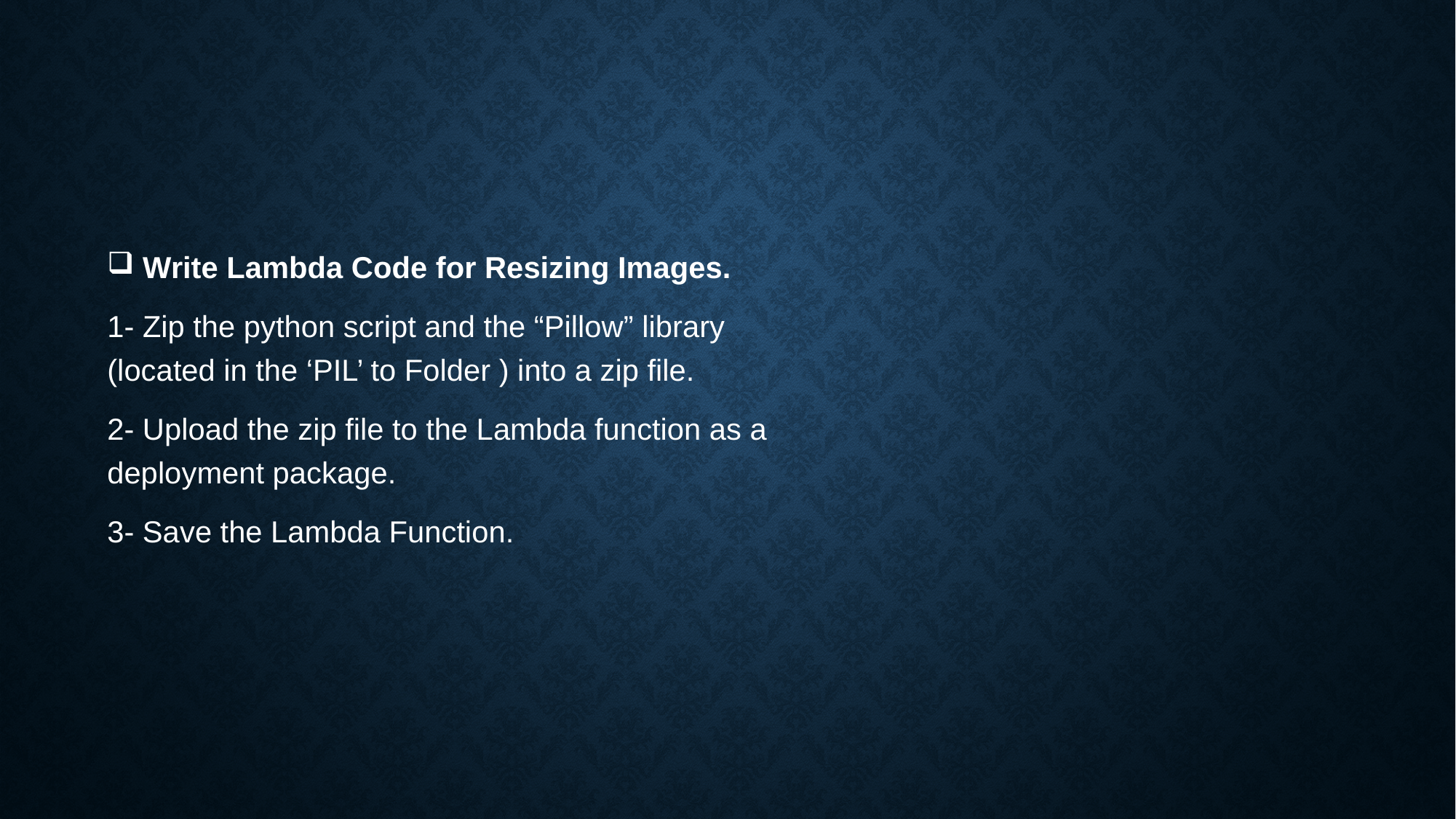

Write Lambda Code for Resizing Images.
1- Zip the python script and the “Pillow” library (located in the ‘PIL’ to Folder ) into a zip file.
2- Upload the zip file to the Lambda function as a deployment package.
3- Save the Lambda Function.